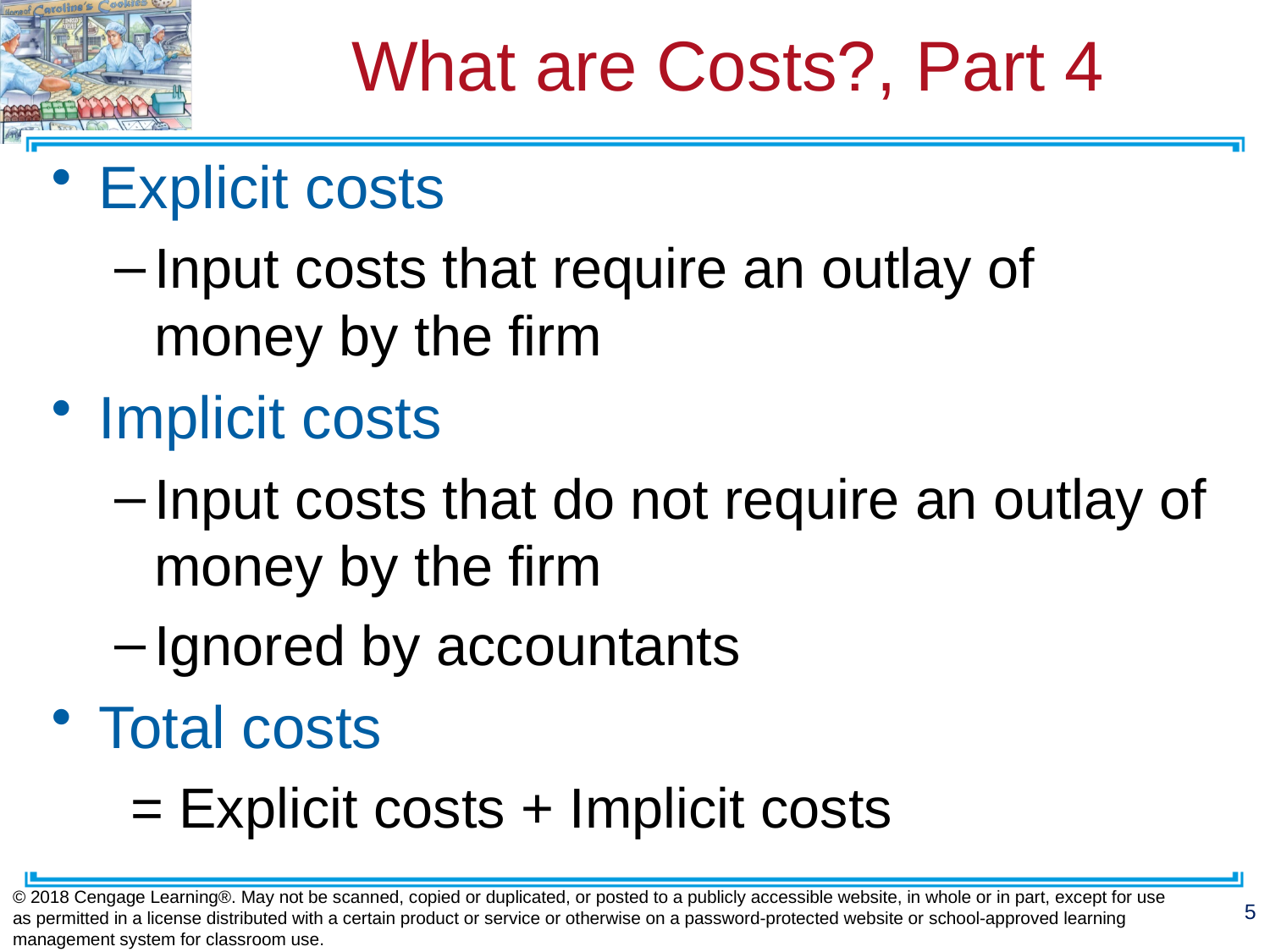

# What are Costs?, Part 4
Explicit costs
Input costs that require an outlay of money by the firm
Implicit costs
Input costs that do not require an outlay of money by the firm
Ignored by accountants
Total costs
 = Explicit costs + Implicit costs
© 2018 Cengage Learning®. May not be scanned, copied or duplicated, or posted to a publicly accessible website, in whole or in part, except for use as permitted in a license distributed with a certain product or service or otherwise on a password-protected website or school-approved learning management system for classroom use.
5